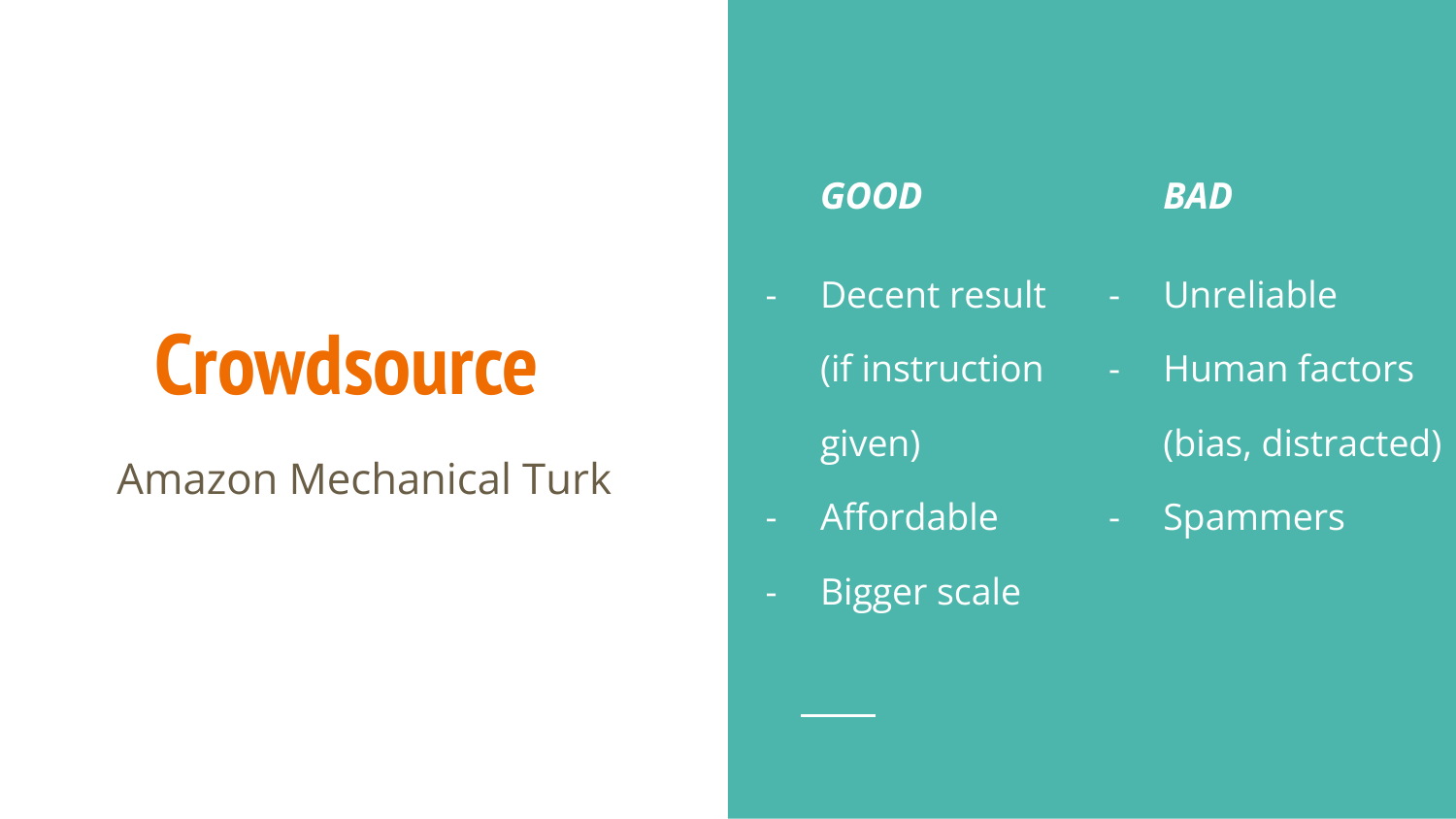

GOOD
Decent result (if instruction given)
Affordable
Bigger scale
BAD
Unreliable
Human factors (bias, distracted)
Spammers
# Crowdsource
Amazon Mechanical Turk